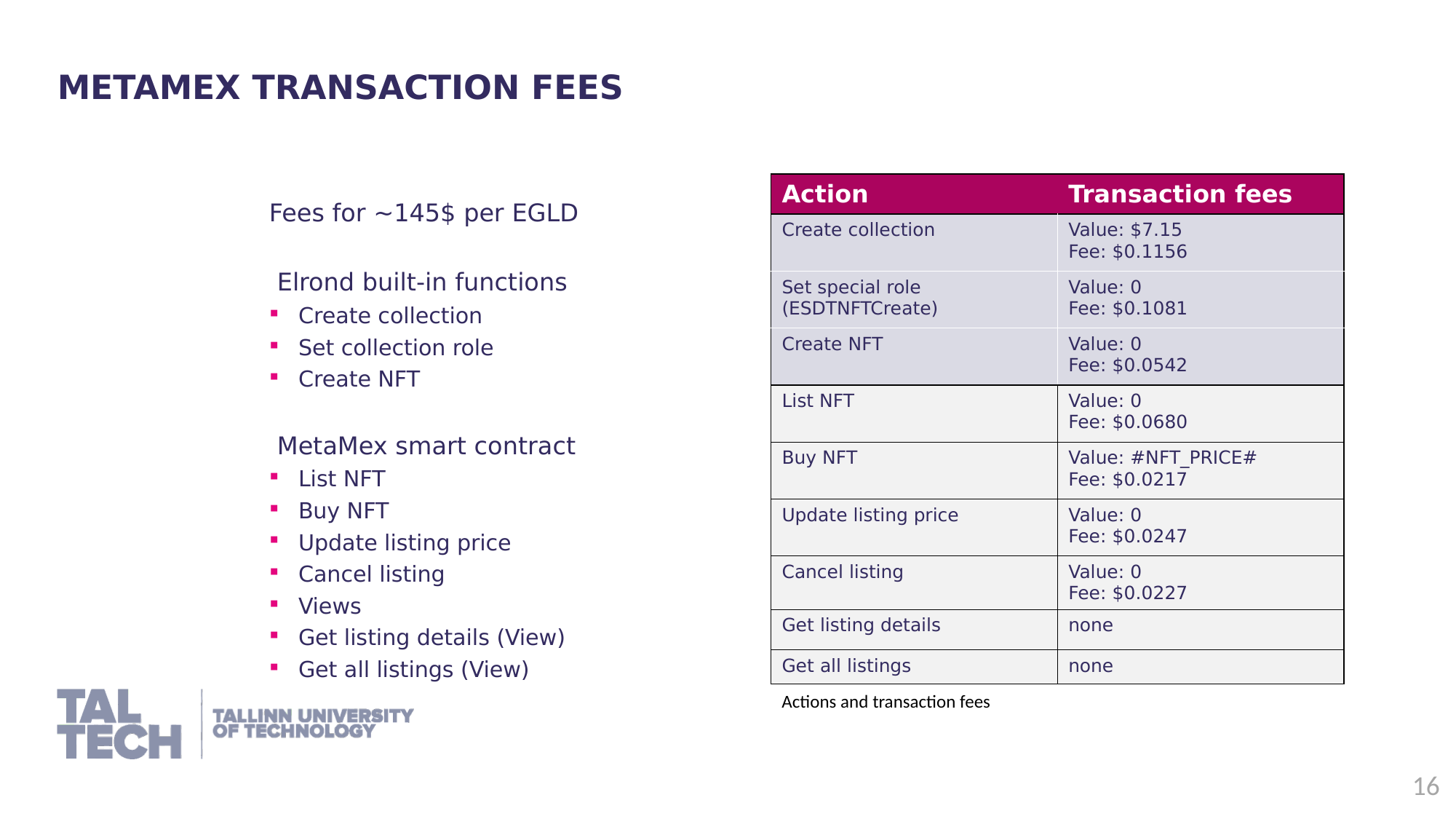

MetaMex transaction fees
| Action | Transaction fees |
| --- | --- |
| Create collection | Value: $7.15 Fee: $0.1156 |
| Set special role (ESDTNFTCreate) | Value: 0 Fee: $0.1081 |
| Create NFT | Value: 0 Fee: $0.0542 |
| List NFT | Value: 0 Fee: $0.0680 |
| Buy NFT | Value: #NFT\_PRICE# Fee: $0.0217 |
| Update listing price | Value: 0 Fee: $0.0247 |
| Cancel listing | Value: 0 Fee: $0.0227 |
| Get listing details | none |
| Get all listings | none |

Fees for ~145$ per EGLD

 Elrond built-in functions
Create collection
Set collection role
Create NFT

 MetaMex smart contract
List NFT
Buy NFT
Update listing price
Cancel listing
Views
Get listing details (View)
Get all listings (View)
Actions and transaction fees
16